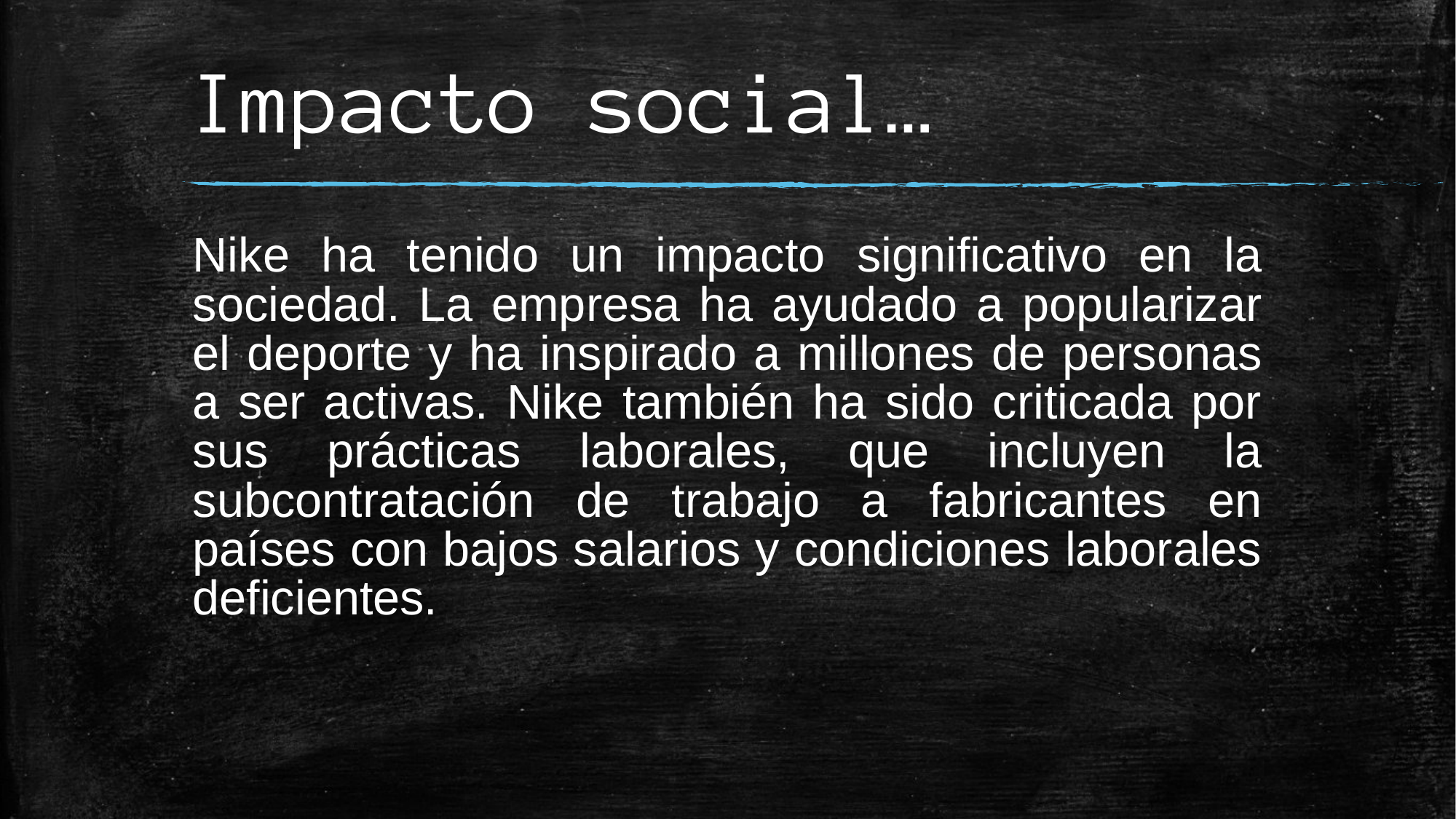

# Impacto social…
Nike ha tenido un impacto significativo en la sociedad. La empresa ha ayudado a popularizar el deporte y ha inspirado a millones de personas a ser activas. Nike también ha sido criticada por sus prácticas laborales, que incluyen la subcontratación de trabajo a fabricantes en países con bajos salarios y condiciones laborales deficientes.